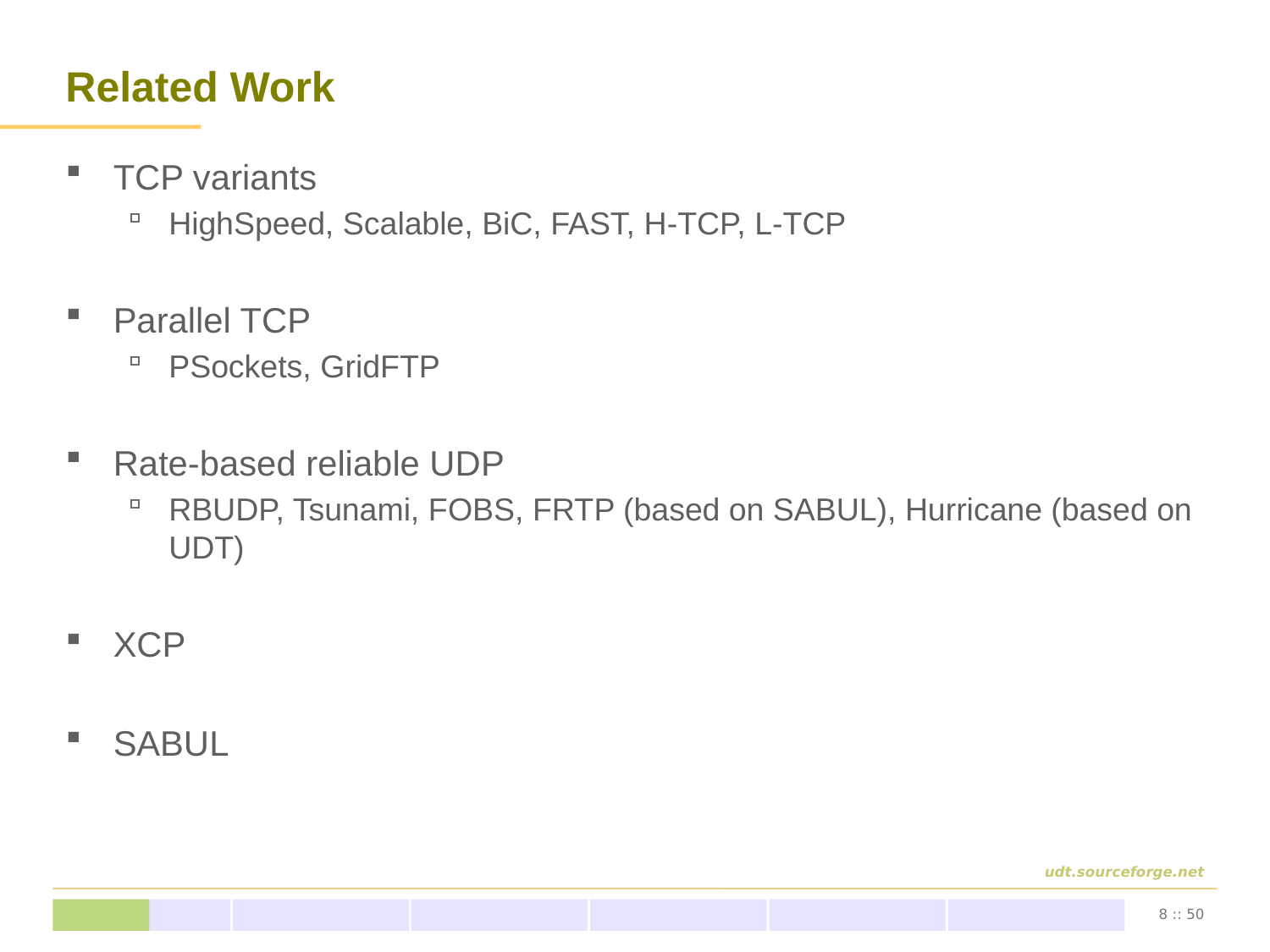

# Related Work
TCP variants
HighSpeed, Scalable, BiC, FAST, H-TCP, L-TCP

Parallel TCP
PSockets, GridFTP

Rate-based reliable UDP
RBUDP, Tsunami, FOBS, FRTP (based on SABUL), Hurricane (based on UDT)

XCP

SABUL

8 :: 50